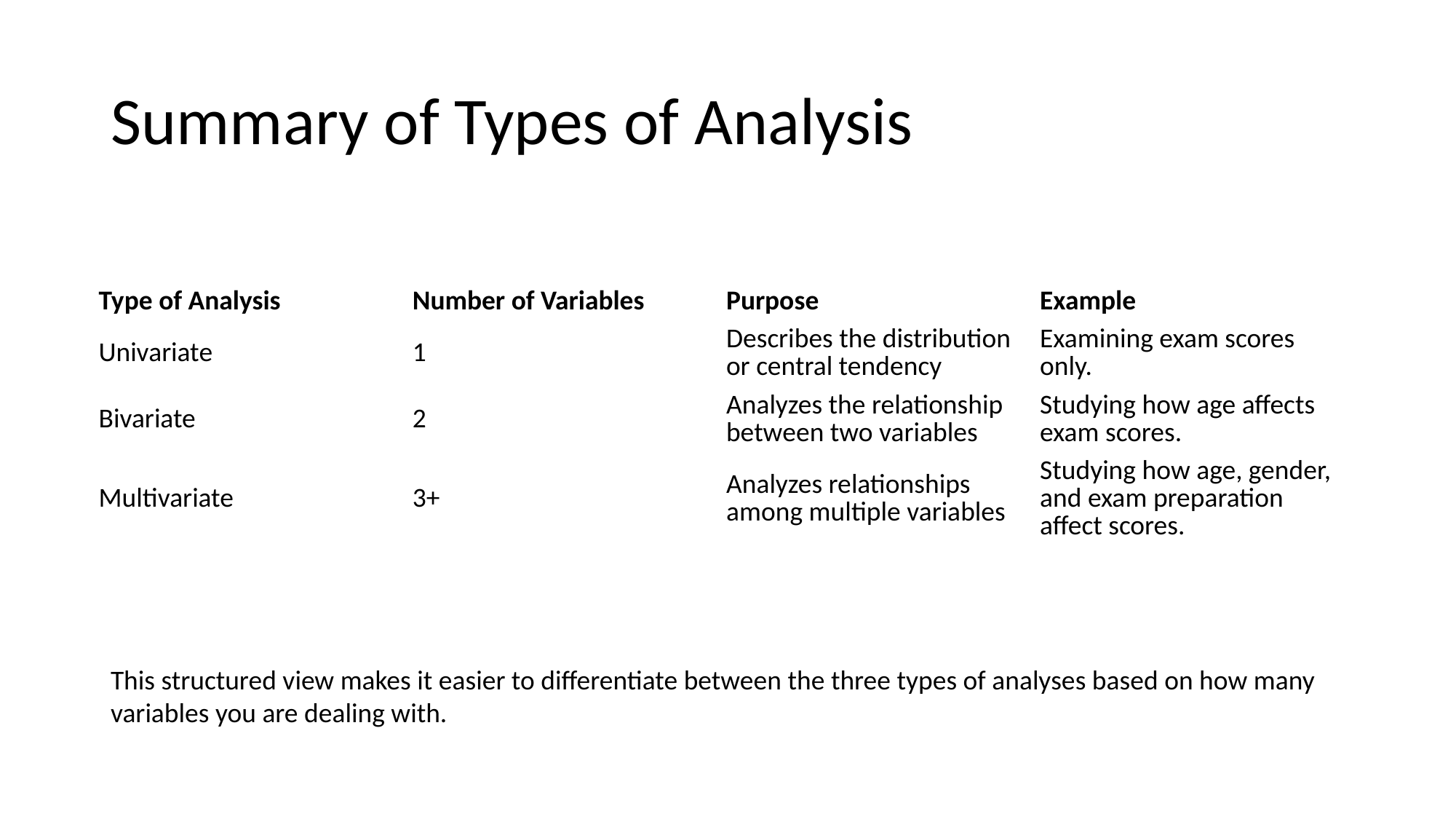

# Summary of Types of Analysis
| Type of Analysis | Number of Variables | Purpose | Example |
| --- | --- | --- | --- |
| Univariate | 1 | Describes the distribution or central tendency | Examining exam scores only. |
| Bivariate | 2 | Analyzes the relationship between two variables | Studying how age affects exam scores. |
| Multivariate | 3+ | Analyzes relationships among multiple variables | Studying how age, gender, and exam preparation affect scores. |
This structured view makes it easier to differentiate between the three types of analyses based on how many variables you are dealing with.